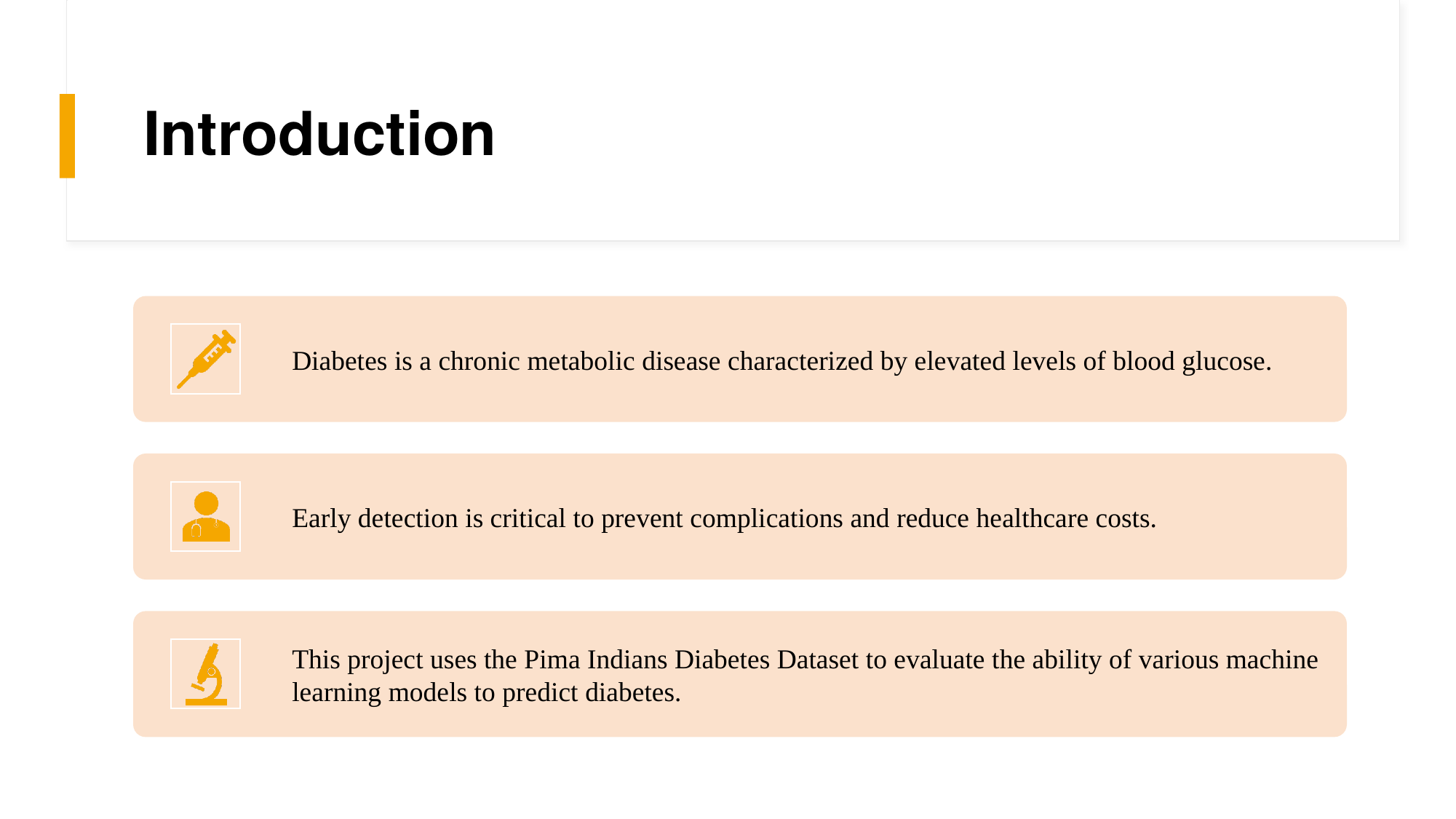

# Introduction
Diabetes is a chronic metabolic disease characterized by elevated levels of blood glucose.
Early detection is critical to prevent complications and reduce healthcare costs.
This project uses the Pima Indians Diabetes Dataset to evaluate the ability of various machine learning models to predict diabetes.